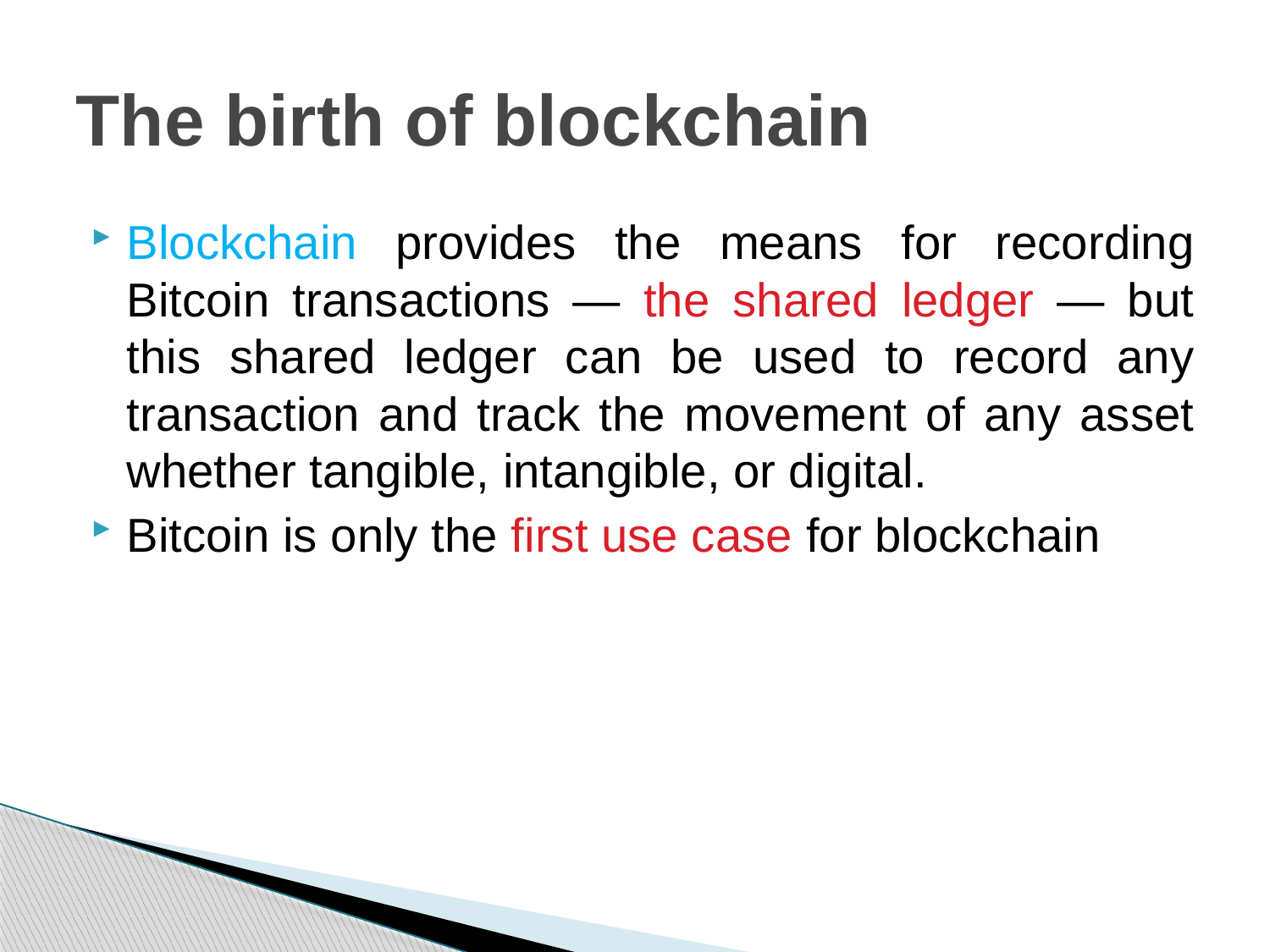

# The birth of blockchain
Blockchain provides the means for recording Bitcoin transactions — the shared ledger — but this shared ledger can be used to record any transaction and track the movement of any asset whether tangible, intangible, or digital.
Bitcoin is only the first use case for blockchain